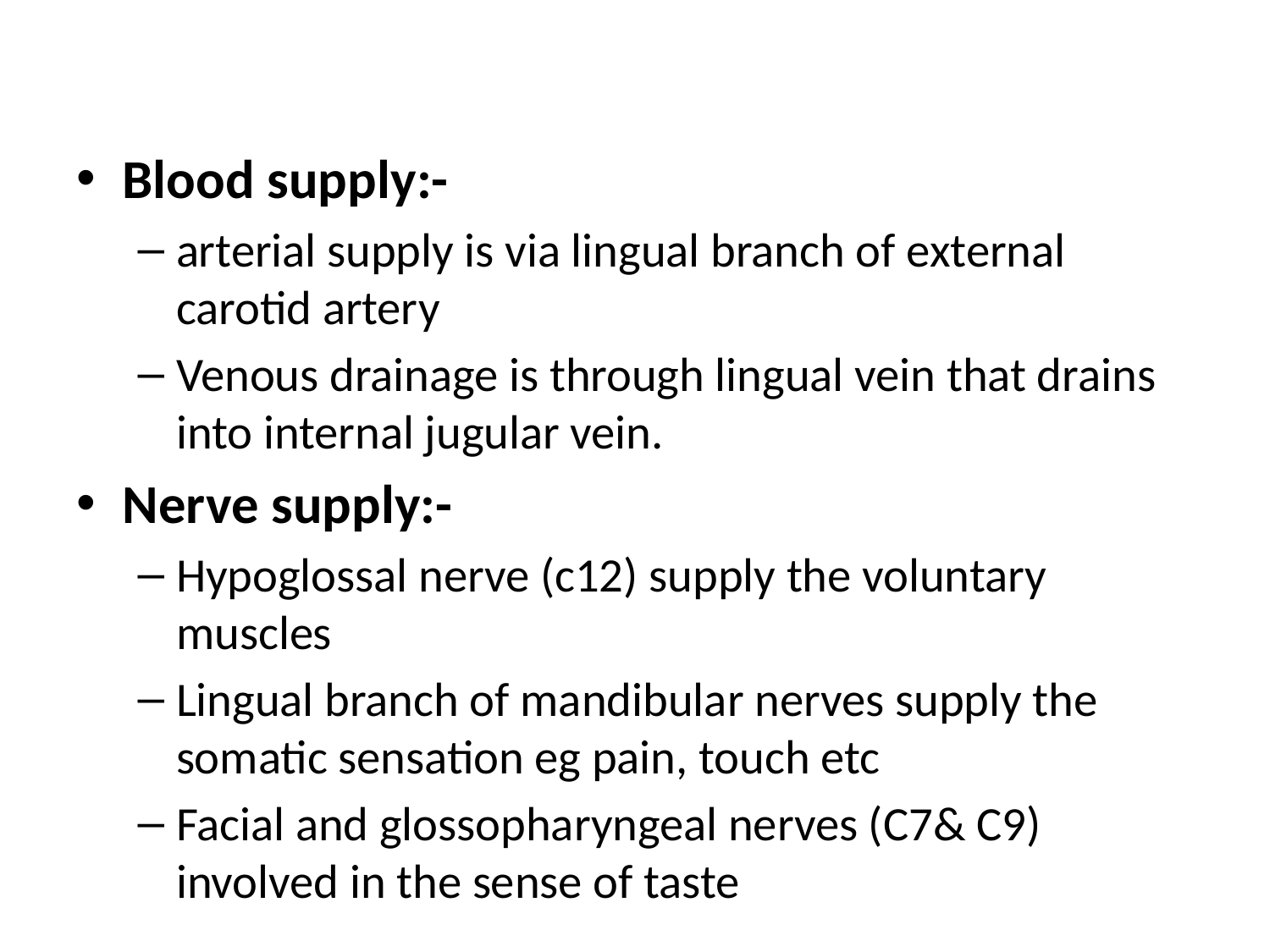

#
Blood supply:-
arterial supply is via lingual branch of external carotid artery
Venous drainage is through lingual vein that drains into internal jugular vein.
Nerve supply:-
Hypoglossal nerve (c12) supply the voluntary muscles
Lingual branch of mandibular nerves supply the somatic sensation eg pain, touch etc
Facial and glossopharyngeal nerves (C7& C9) involved in the sense of taste